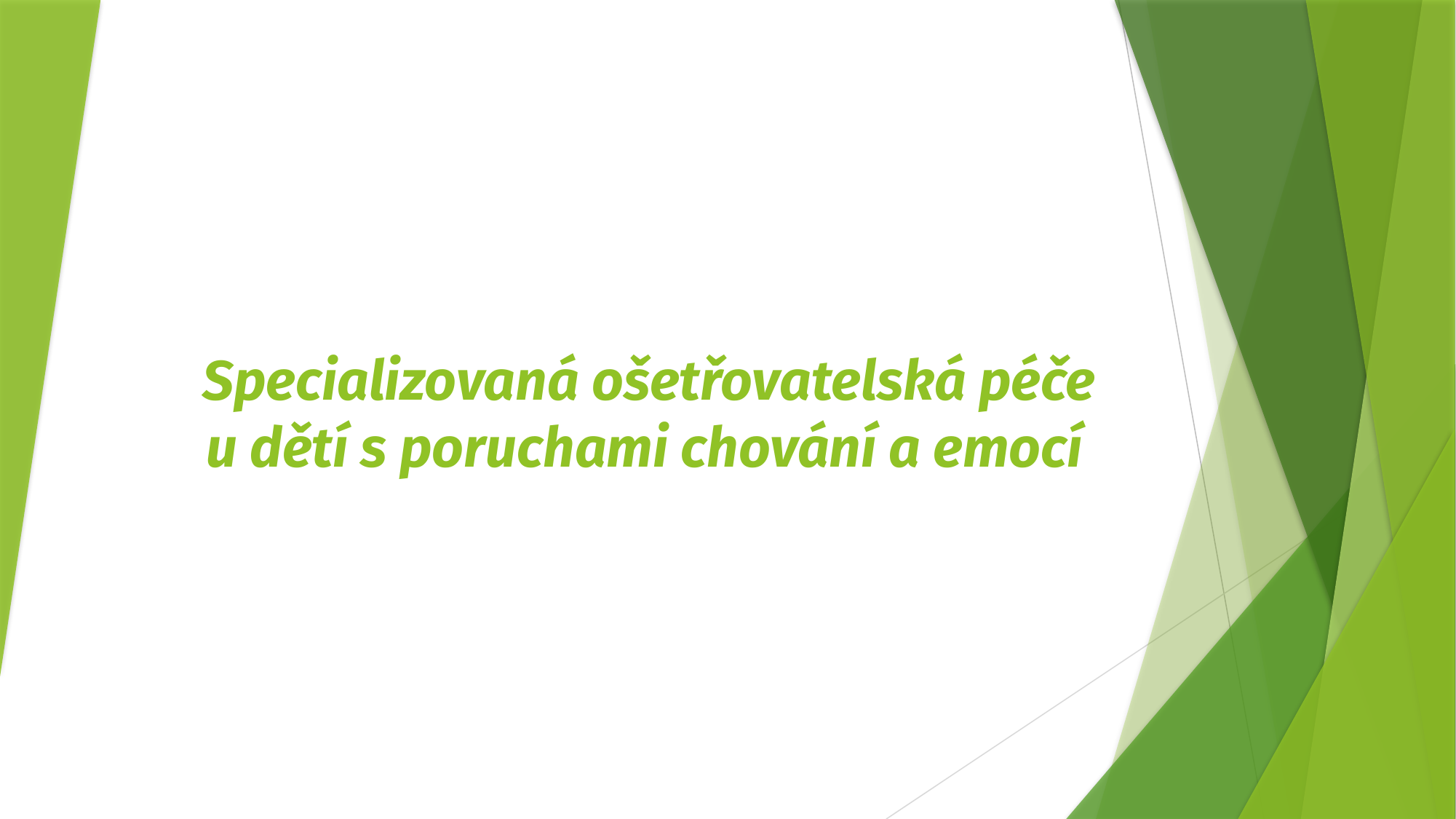

# Specializovaná ošetřovatelská péče u dětí s poruchami chování a emocí